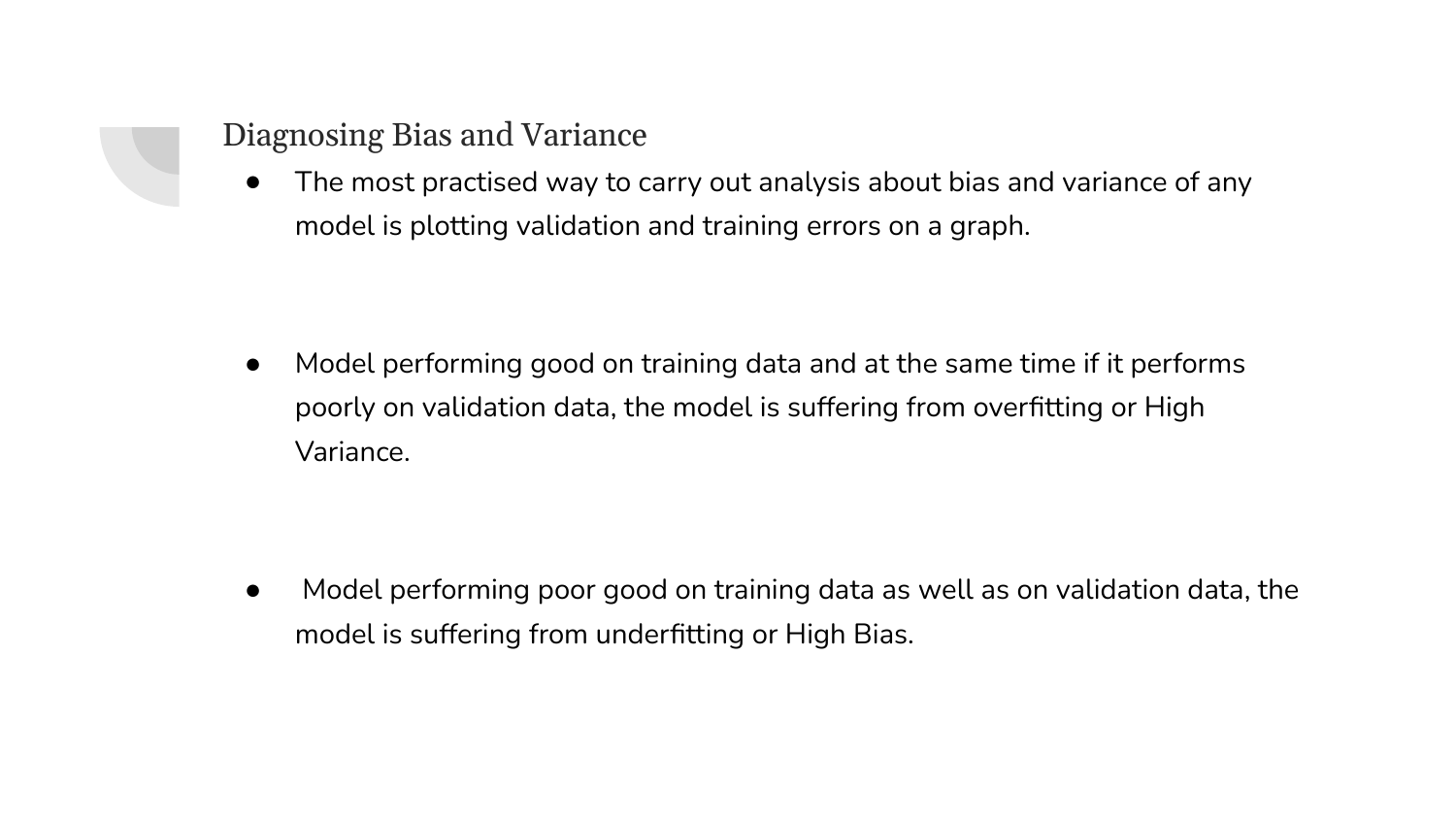

#
Diagnosing Bias and Variance
The most practised way to carry out analysis about bias and variance of any model is plotting validation and training errors on a graph.

Model performing good on training data and at the same time if it performs poorly on validation data, the model is suffering from overfitting or High Variance.

 Model performing poor good on training data as well as on validation data, the model is suffering from underfitting or High Bias.